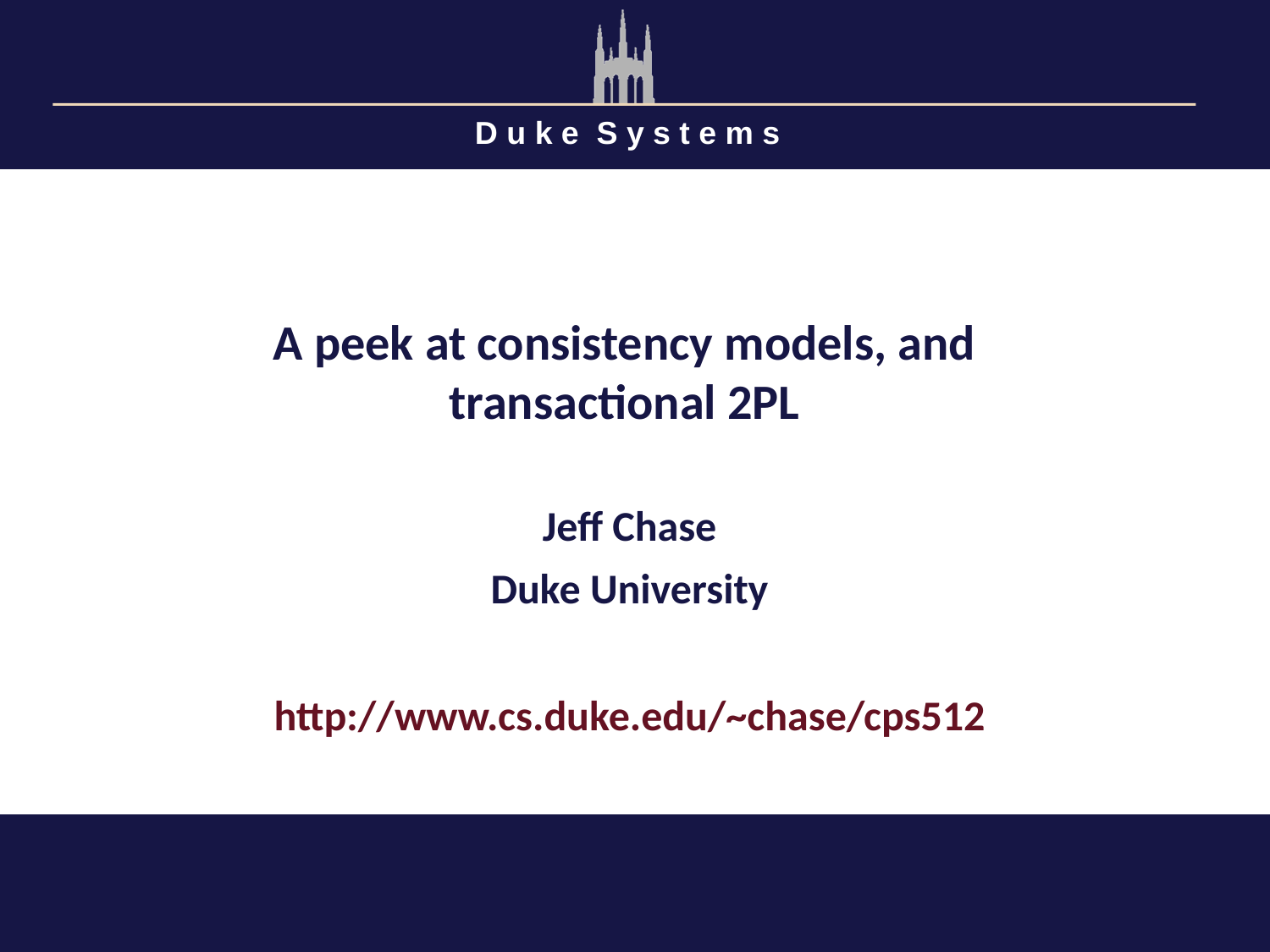

A peek at consistency models, and transactional 2PL
Jeff Chase
Duke University

http://www.cs.duke.edu/~chase/cps512